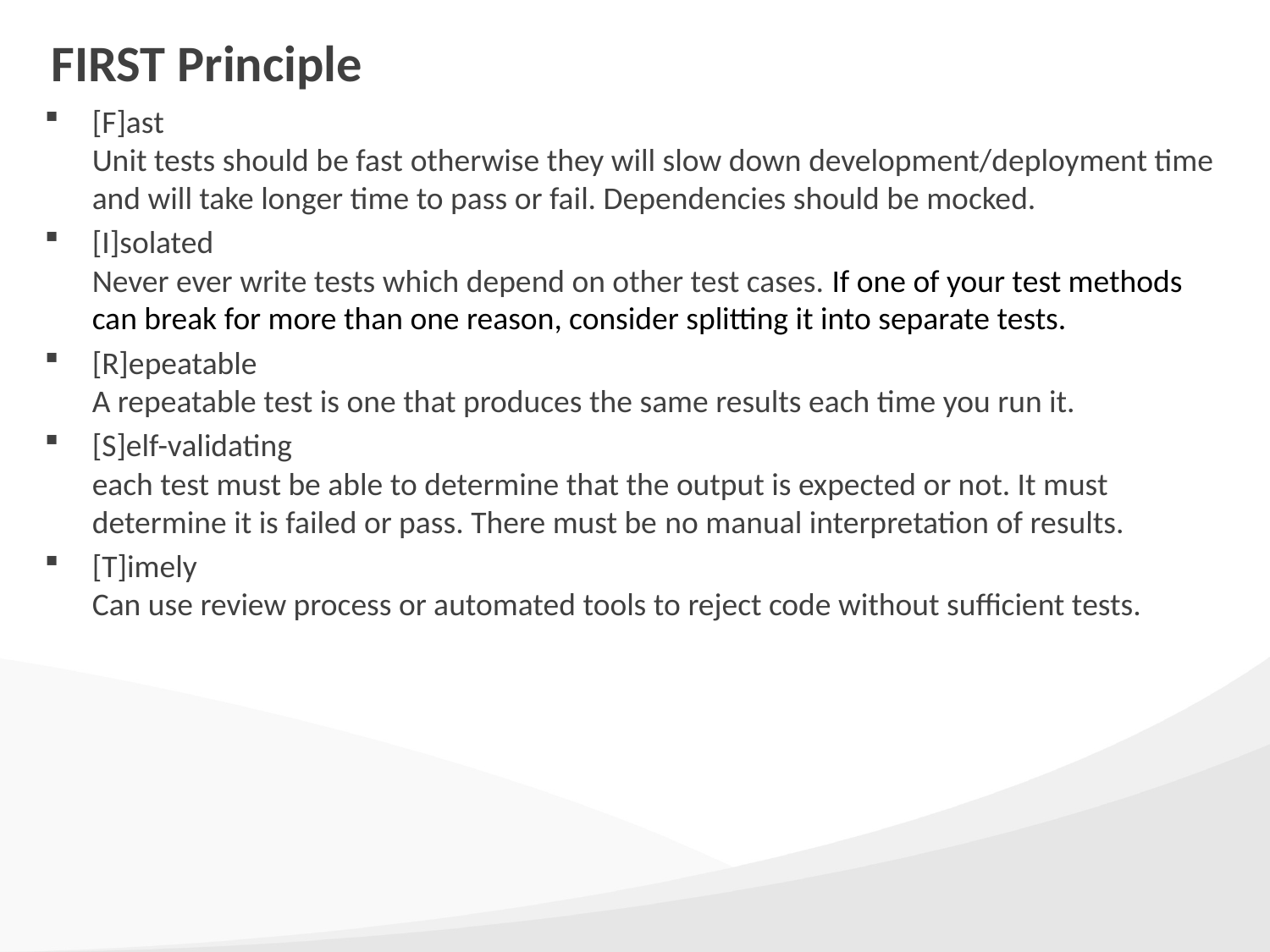

# FIRST Principle
[F]ast
Unit tests should be fast otherwise they will slow down development/deployment time and will take longer time to pass or fail. Dependencies should be mocked.
[I]solated
Never ever write tests which depend on other test cases. If one of your test methods can break for more than one reason, consider splitting it into separate tests.
[R]epeatable
A repeatable test is one that produces the same results each time you run it.
[S]elf-validating
each test must be able to determine that the output is expected or not. It must determine it is failed or pass. There must be no manual interpretation of results.
[T]imely
Can use review process or automated tools to reject code without sufficient tests.